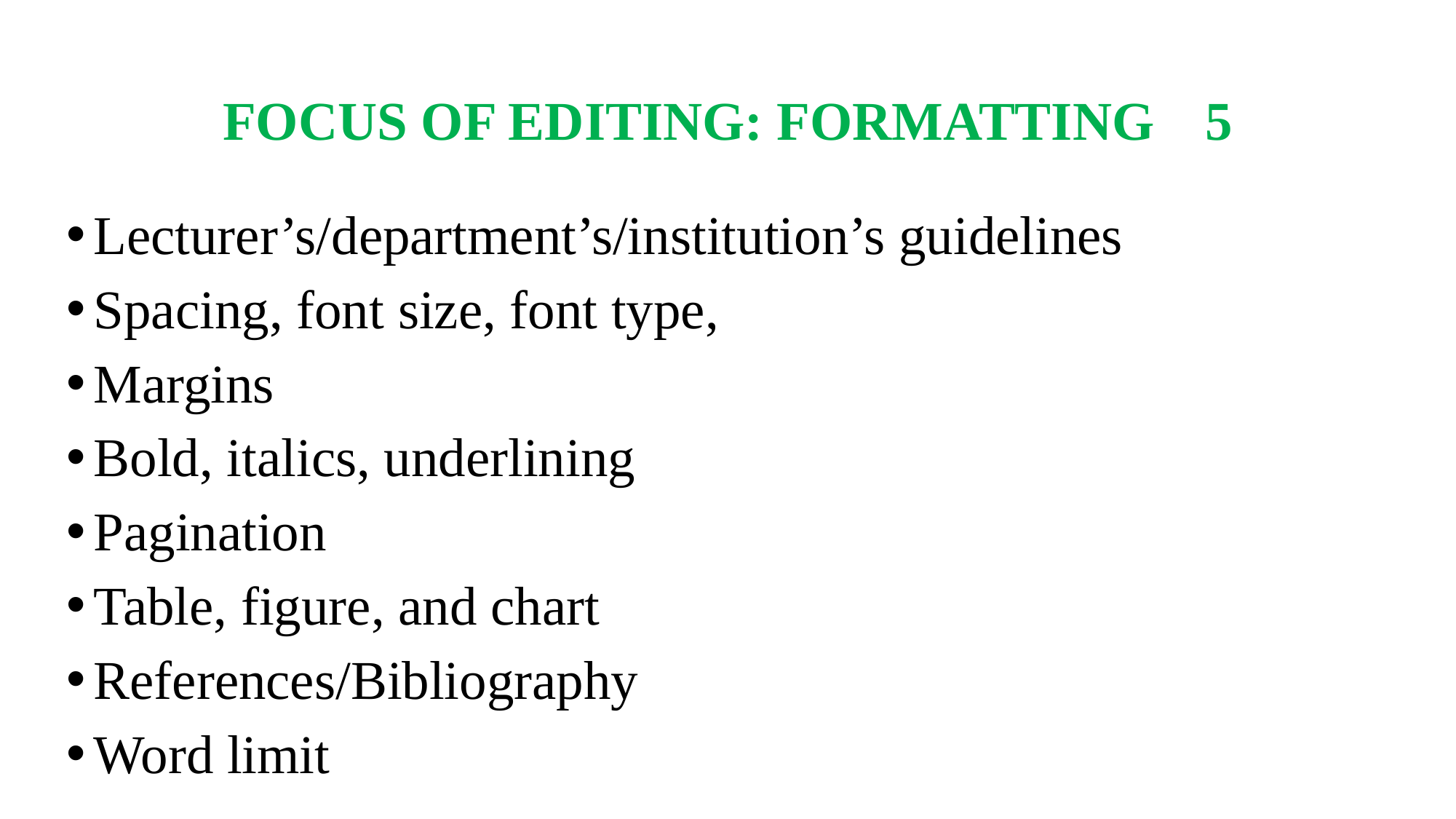

# FOCUS OF EDITING: FORMATTING 	5
Lecturer’s/department’s/institution’s guidelines
Spacing, font size, font type,
Margins
Bold, italics, underlining
Pagination
Table, figure, and chart
References/Bibliography
Word limit